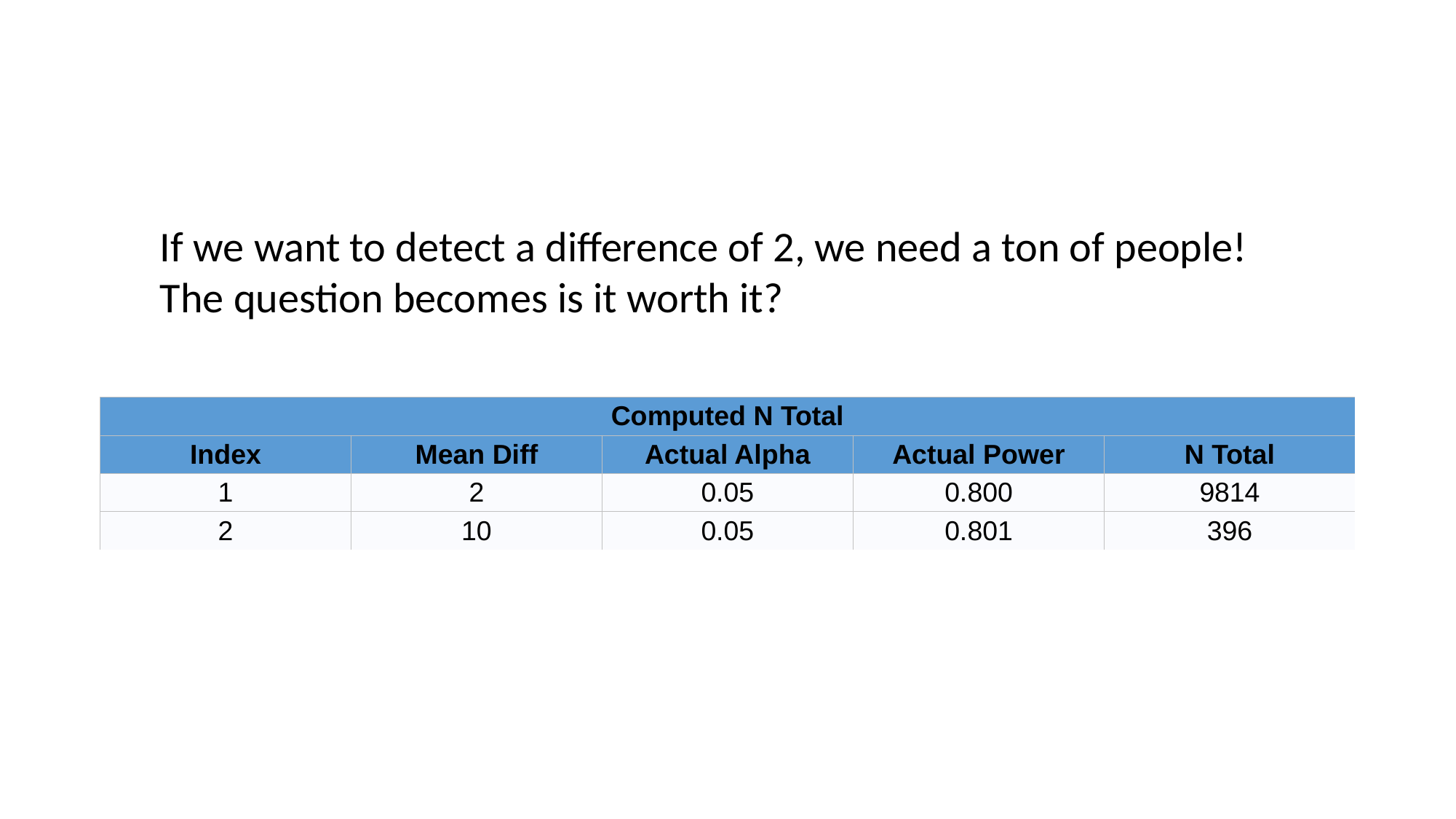

If we want to detect a difference of 2, we need a ton of people!
The question becomes is it worth it?
| Computed N Total |  |  |  |  |
| --- | --- | --- | --- | --- |
| Index | Mean Diff | Actual Alpha | Actual Power | N Total |
| 1 | 2 | 0.05 | 0.800 | 9814 |
| 2 | 10 | 0.05 | 0.801 | 396 |